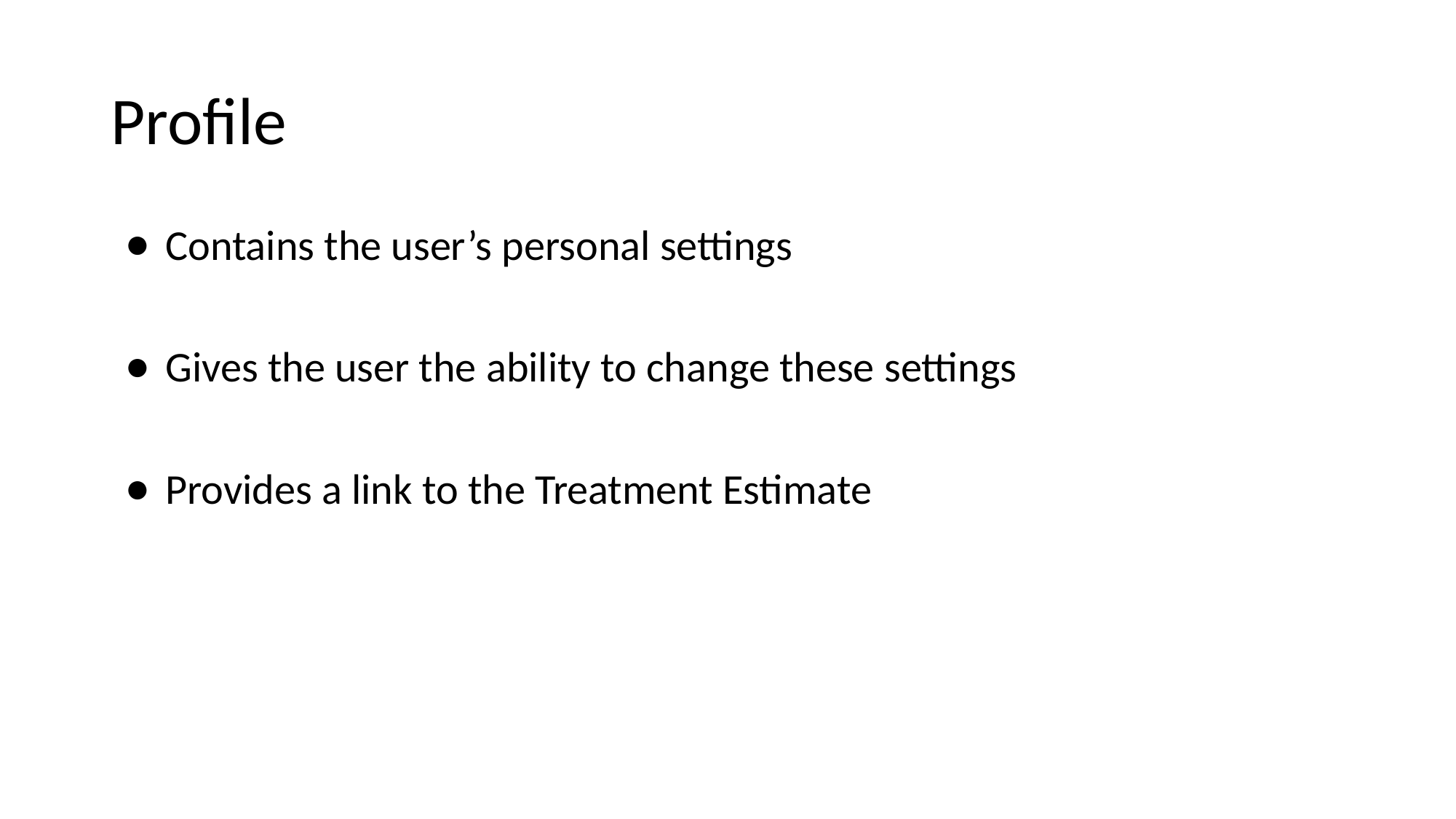

# Profile
Contains the user’s personal settings

Gives the user the ability to change these settings

Provides a link to the Treatment Estimate